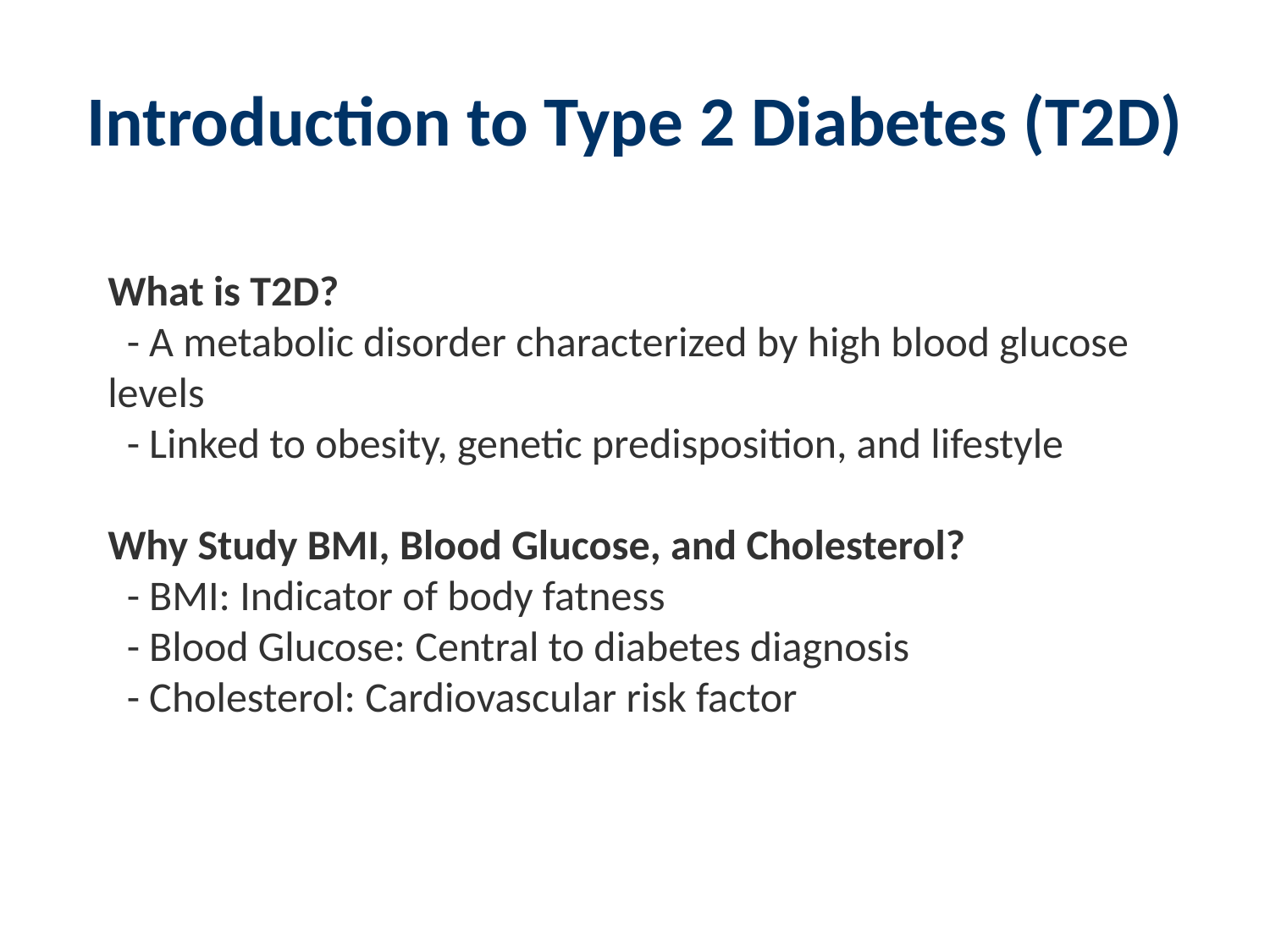

# Introduction to Type 2 Diabetes (T2D)

What is T2D?
  - A metabolic disorder characterized by high blood glucose levels
  - Linked to obesity, genetic predisposition, and lifestyle
Why Study BMI, Blood Glucose, and Cholesterol?
  - BMI: Indicator of body fatness
  - Blood Glucose: Central to diabetes diagnosis
  - Cholesterol: Cardiovascular risk factor